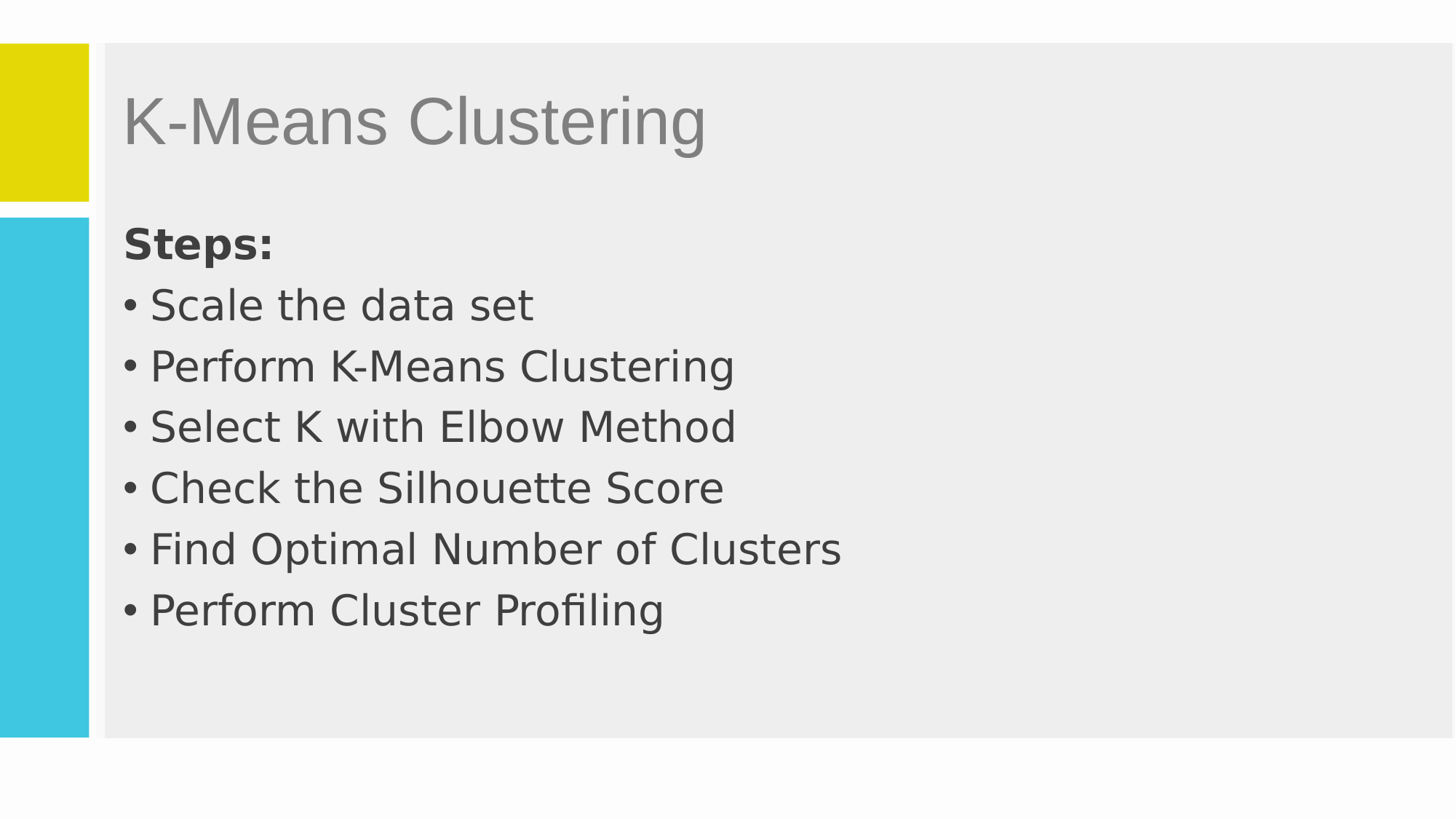

# K-Means Clustering
Steps:
Scale the data set
Perform K-Means Clustering
Select K with Elbow Method
Check the Silhouette Score
Find Optimal Number of Clusters
Perform Cluster Profiling